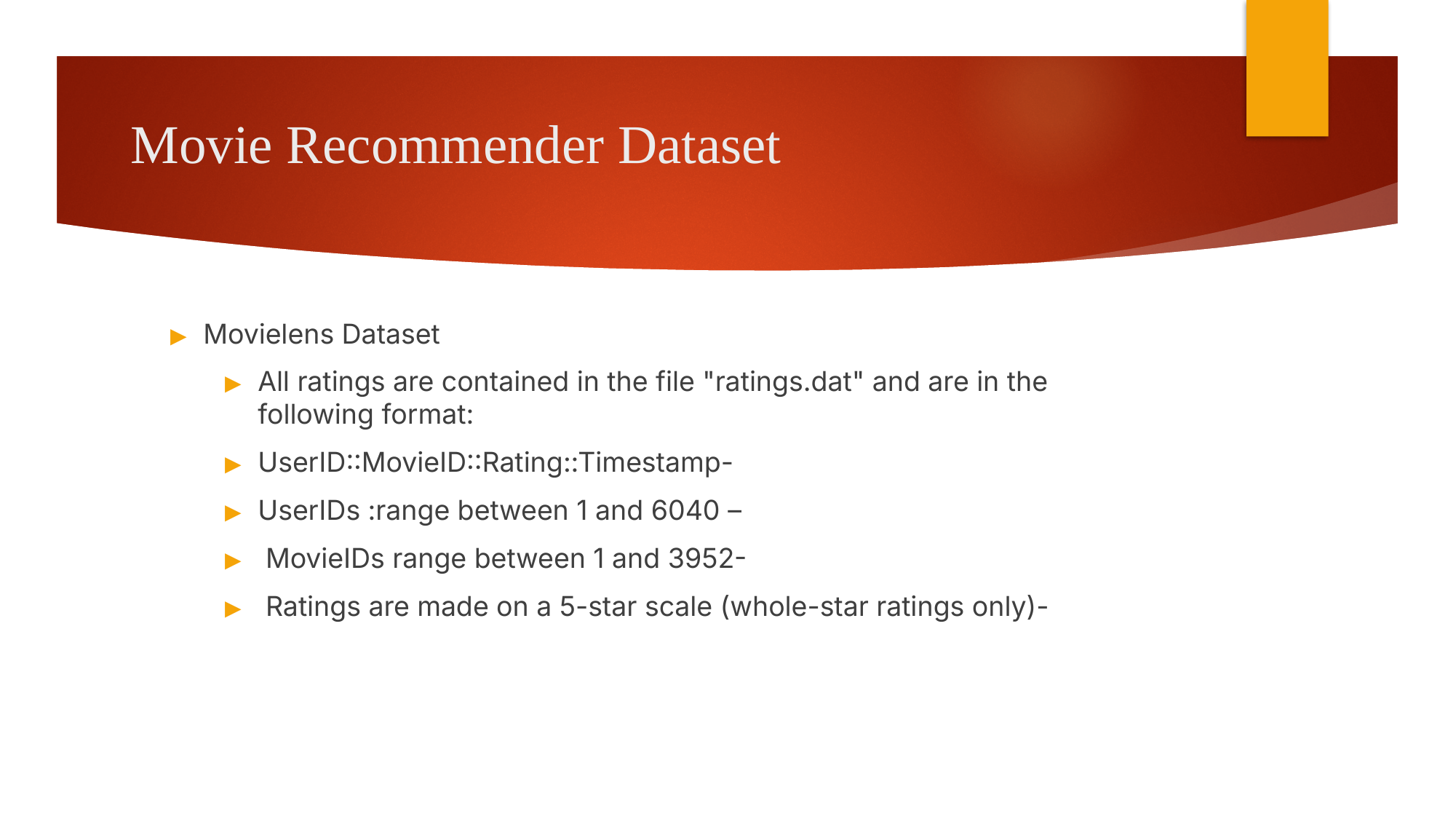

# Movie Recommender Dataset
Movielens Dataset
All ratings are contained in the file "ratings.dat" and are in the following format:
UserID::MovieID::Rating::Timestamp-
UserIDs :range between 1 and 6040 –
 MovieIDs range between 1 and 3952-
 Ratings are made on a 5-star scale (whole-star ratings only)-